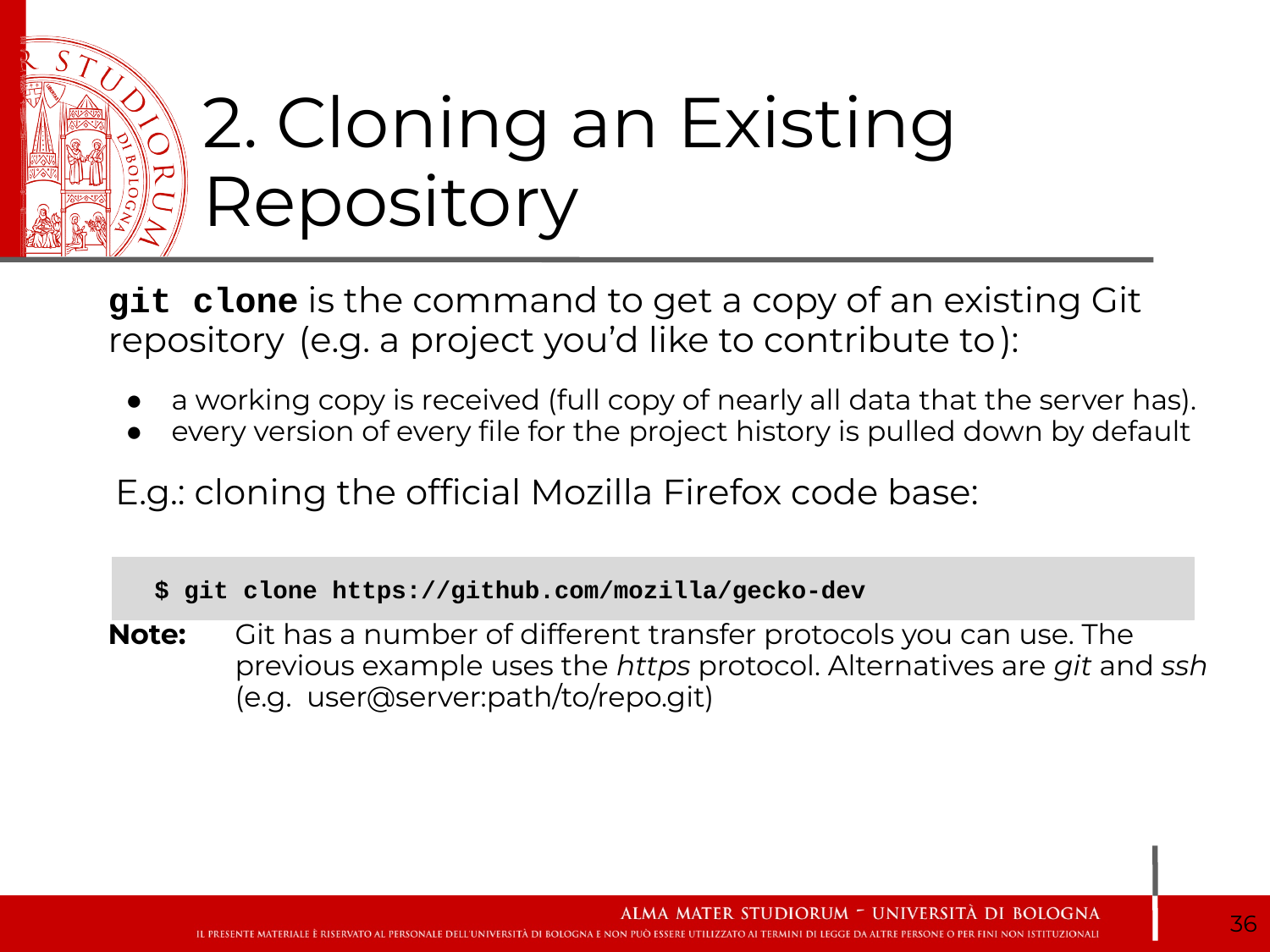

# 2. Cloning an Existing Repository
git clone is the command to get a copy of an existing Git repository  (e.g. a project you’d like to contribute to ):
a working copy is received (full copy of nearly all data that the server has).
every version of every file for the project history is pulled down by default
 E.g.: cloning the official Mozilla Firefox code base:

Note:	Git has a number of different transfer protocols you can use. The previous example uses the https protocol. Alternatives are git and ssh (e.g.  user@server:path/to/repo.git)
  $ git clone https://github.com/mozilla/gecko-dev
36